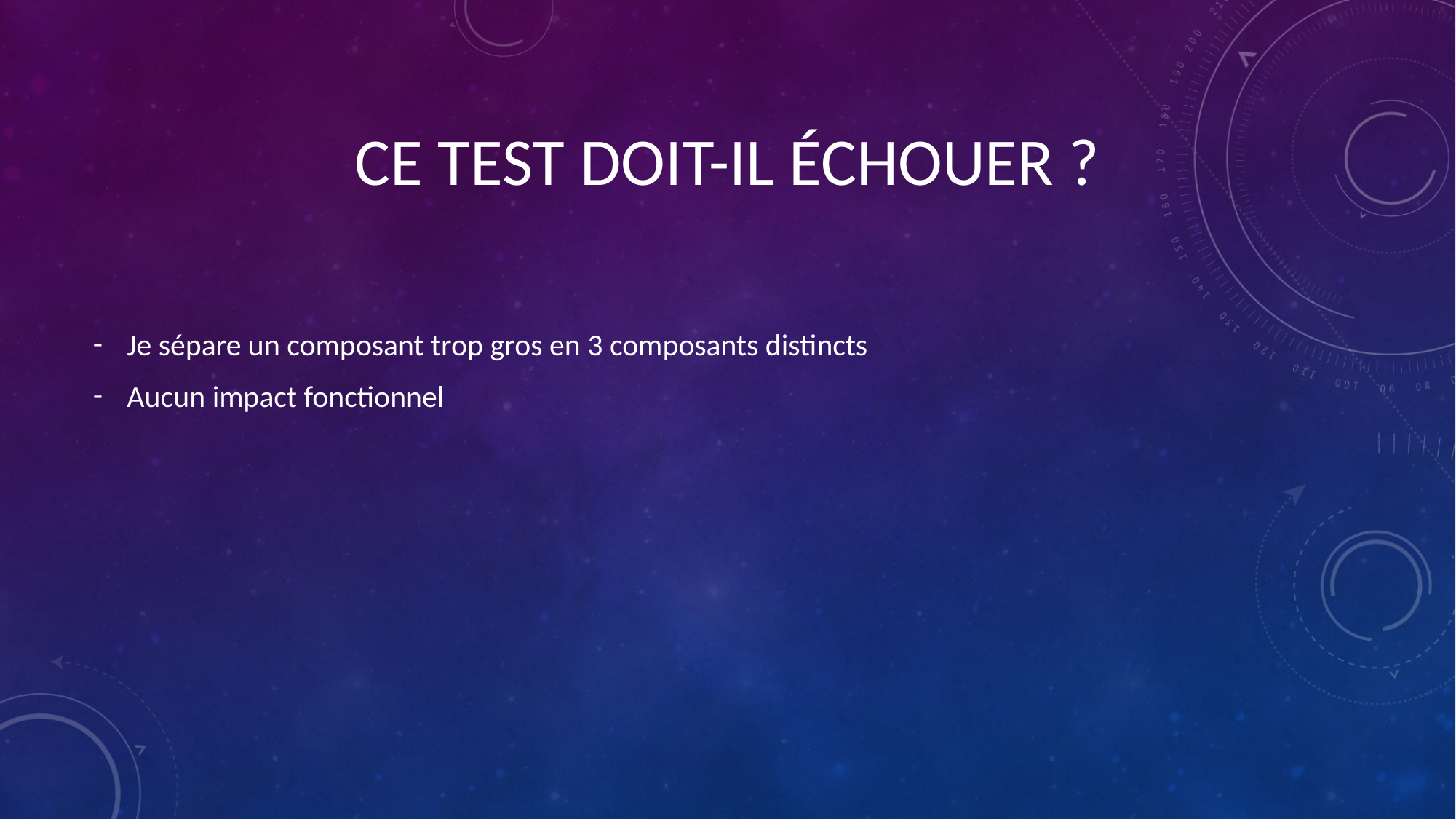

# Ce test doit-il échouer ?

Je sépare un composant trop gros en 3 composants distincts
Aucun impact fonctionnel